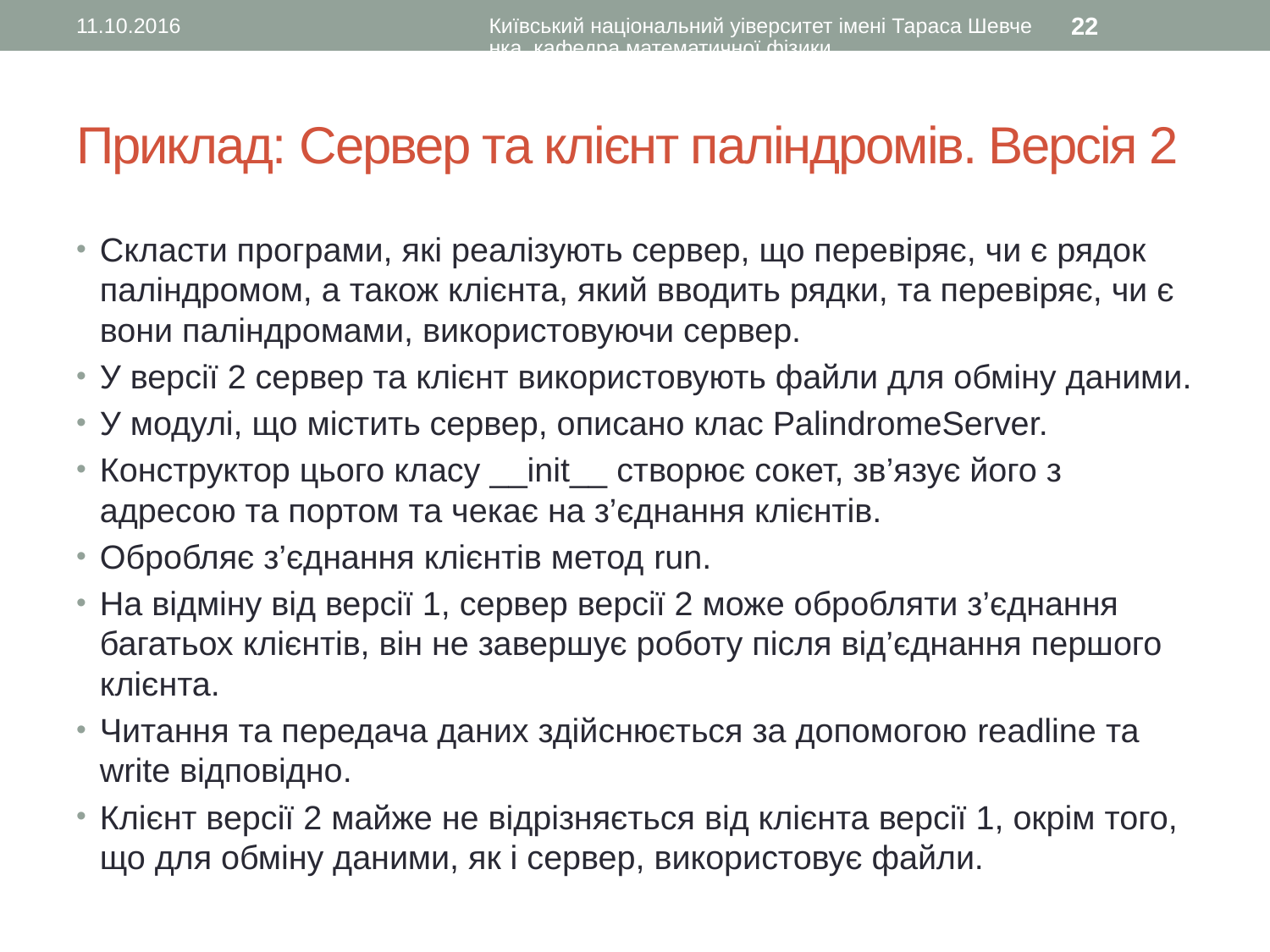

11.10.2016
Київський національний уіверситет імені Тараса Шевченка, кафедра математичної фізики
22
# Приклад: Сервер та клієнт паліндромів. Версія 2
Скласти програми, які реалізують сервер, що перевіряє, чи є рядок паліндромом, а також клієнта, який вводить рядки, та перевіряє, чи є вони паліндромами, використовуючи сервер.
У версії 2 сервер та клієнт використовують файли для обміну даними.
У модулі, що містить сервер, описано клас PalindromeServer.
Конструктор цього класу __init__ створює сокет, зв’язує його з адресою та портом та чекає на з’єднання клієнтів.
Обробляє з’єднання клієнтів метод run.
На відміну від версії 1, сервер версії 2 може обробляти з’єднання багатьох клієнтів, він не завершує роботу після від’єднання першого клієнта.
Читання та передача даних здійснюється за допомогою readline та write відповідно.
Клієнт версії 2 майже не відрізняється від клієнта версії 1, окрім того, що для обміну даними, як і сервер, використовує файли.